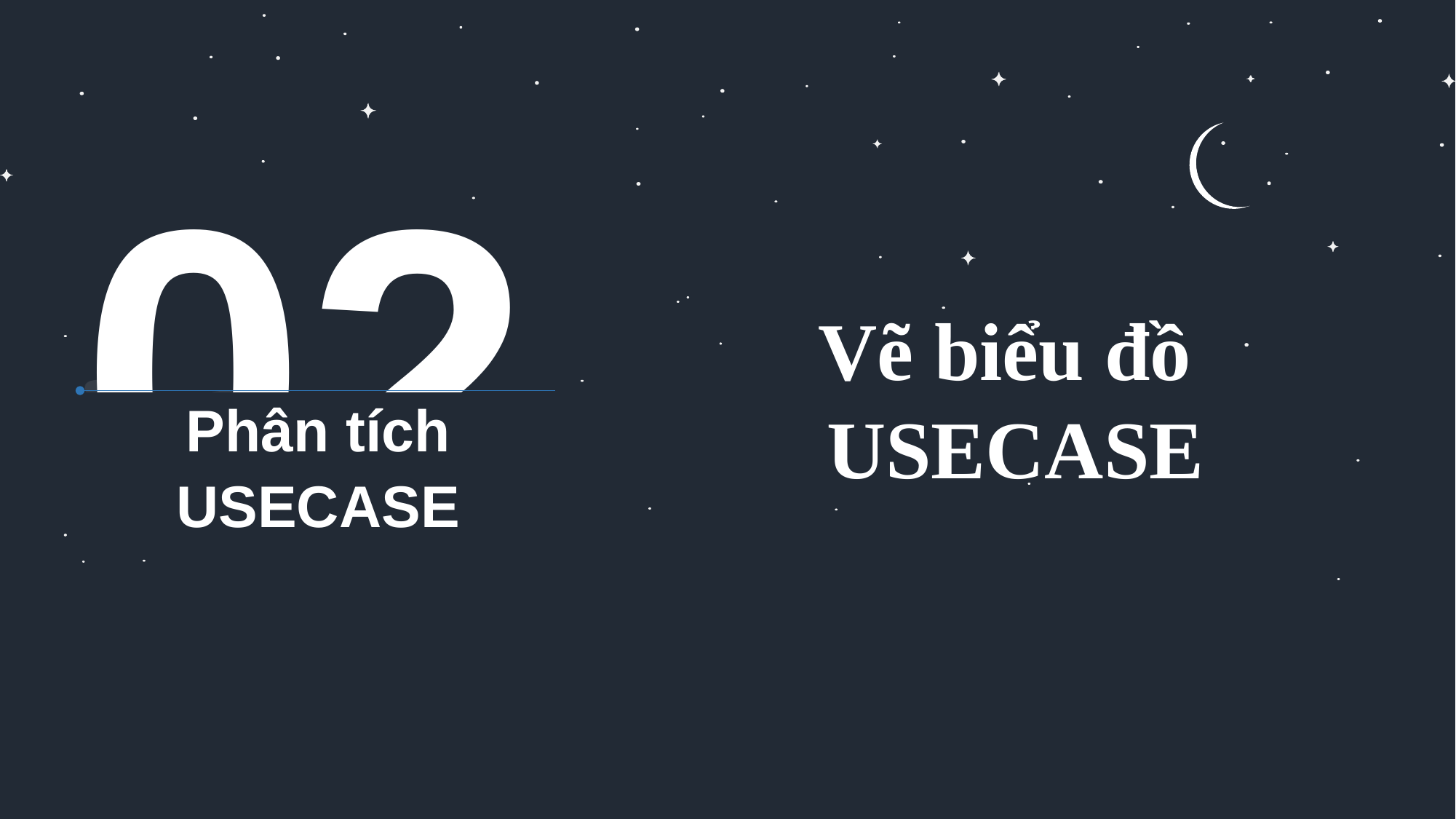

02
Vẽ biểu đồ
USECASE

Phân tích
USECASE